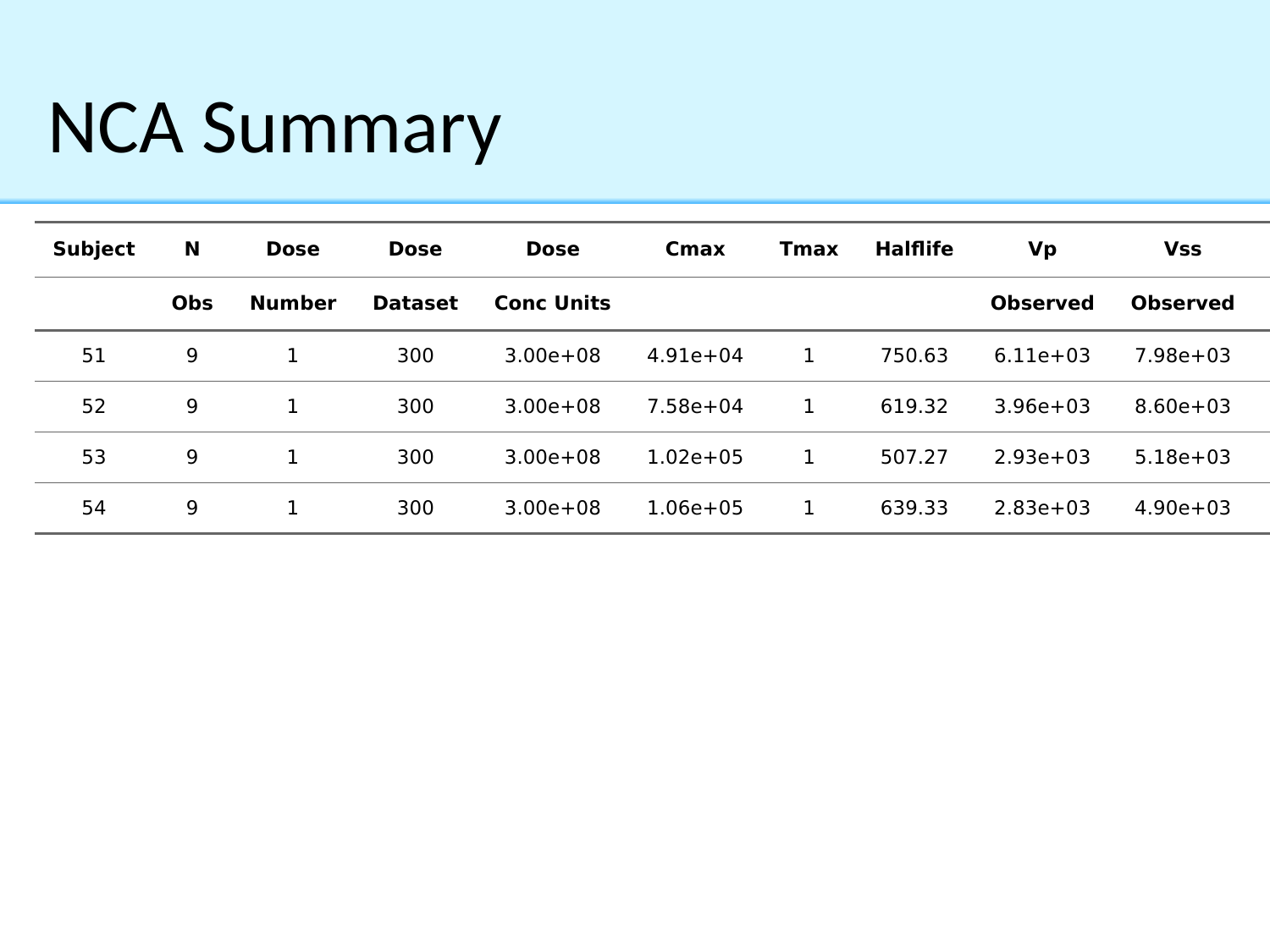

# NCA Summary
| Subject | N | Dose | Dose | Dose | Cmax | Tmax | Halflife | Vp | Vss | Vss |
| --- | --- | --- | --- | --- | --- | --- | --- | --- | --- | --- |
|  | Obs | Number | Dataset | Conc Units |  |  |  | Observed | Observed | Predicted |
| 51 | 9 | 1 | 300 | 3.00e+08 | 4.91e+04 | 1 | 750.63 | 6.11e+03 | 7.98e+03 | 7.98e+03 |
| 52 | 9 | 1 | 300 | 3.00e+08 | 7.58e+04 | 1 | 619.32 | 3.96e+03 | 8.60e+03 | 8.60e+03 |
| 53 | 9 | 1 | 300 | 3.00e+08 | 1.02e+05 | 1 | 507.27 | 2.93e+03 | 5.18e+03 | 5.18e+03 |
| 54 | 9 | 1 | 300 | 3.00e+08 | 1.06e+05 | 1 | 639.33 | 2.83e+03 | 4.90e+03 | 4.90e+03 |